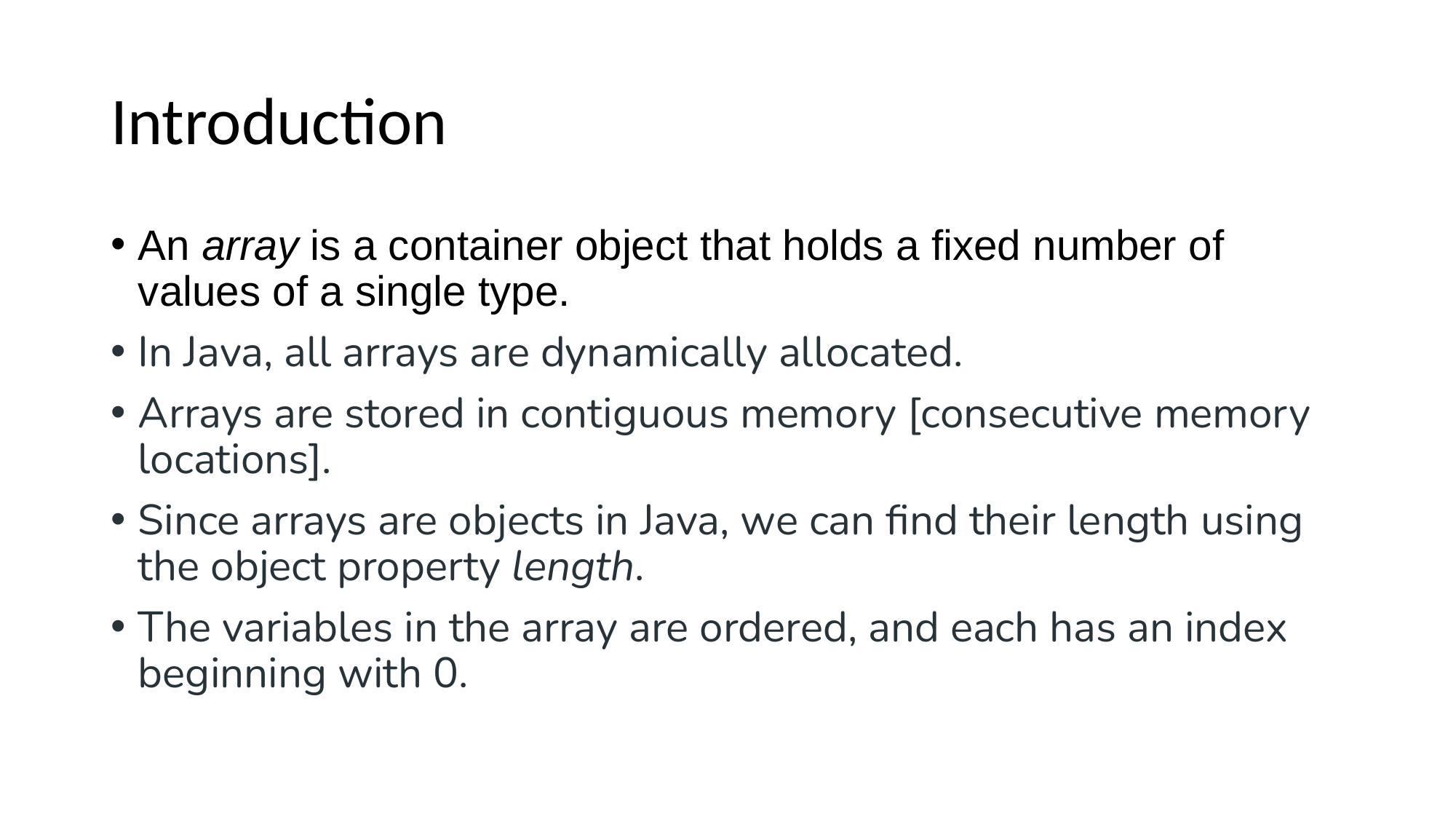

# Introduction
An array is a container object that holds a fixed number of values of a single type.
In Java, all arrays are dynamically allocated.
Arrays are stored in contiguous memory [consecutive memory locations].
Since arrays are objects in Java, we can find their length using the object property length.
The variables in the array are ordered, and each has an index beginning with 0.